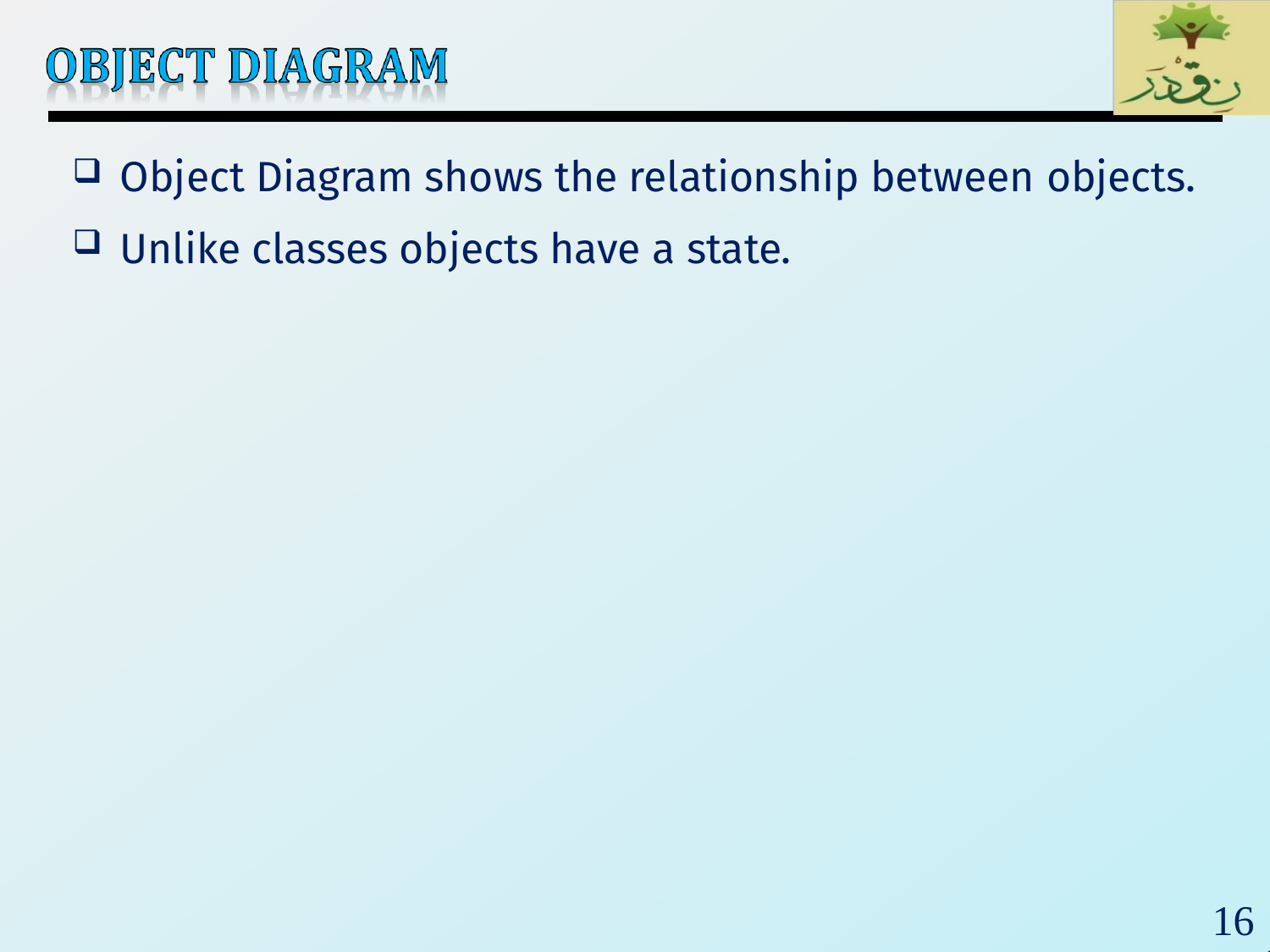

Object Diagram shows the relationship between objects.
Unlike classes objects have a state.
16